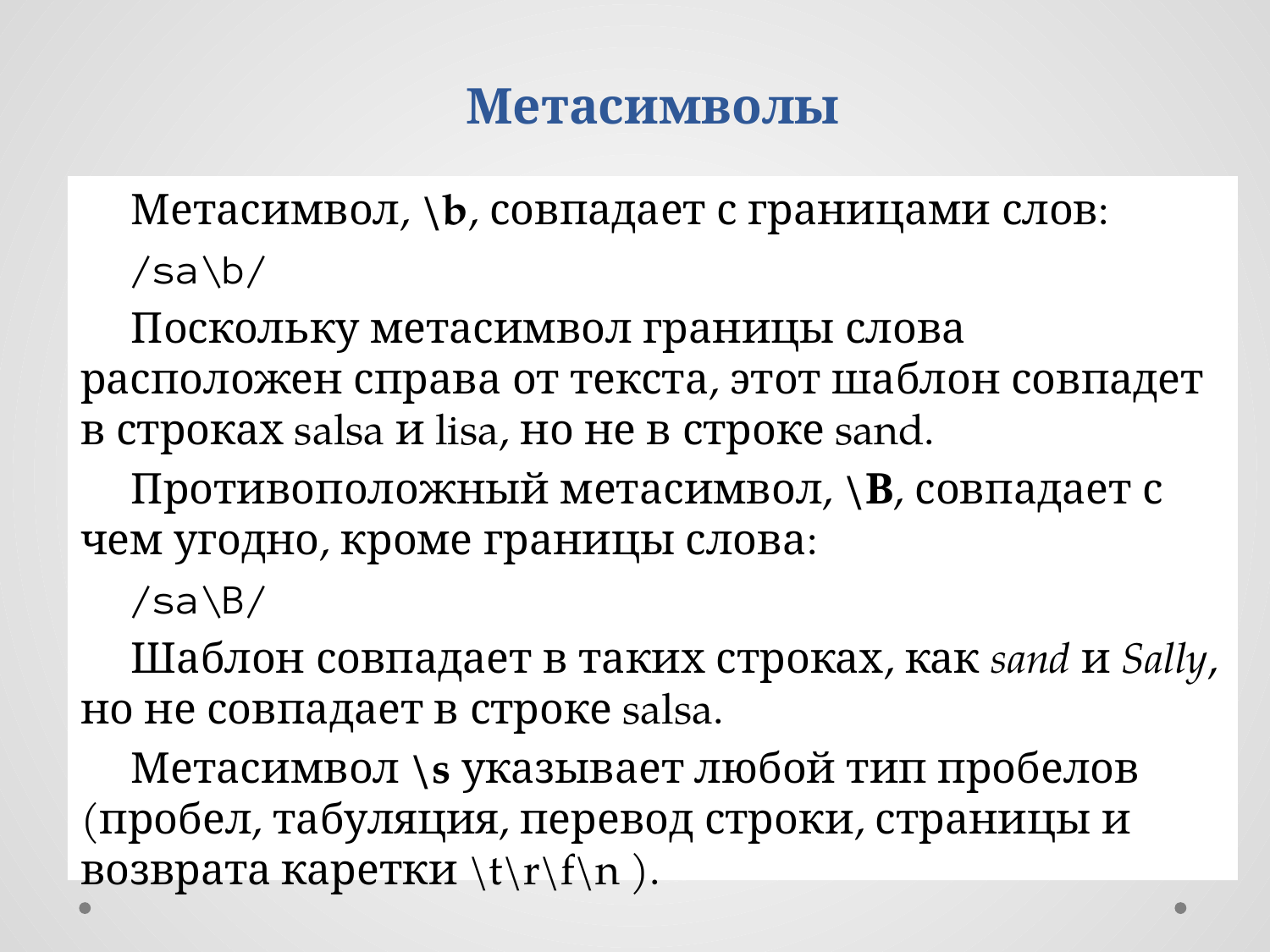

Метасимволы
Метасимвол, \b, совпадает с границами слов:
/sa\b/
Поскольку метасимвол границы слова расположен справа от текста, этот шаблон совпадет в строках salsa и lisa, но не в строке sand.
Противоположный метасимвол, \В, совпадает с чем угодно, кроме границы слова:
/sa\B/
Шаблон совпадает в таких строках, как sand и Sally, но не совпадает в строке salsa.
Метасимвол \s указывает любой тип пробелов (пробел, табуляция, перевод строки, страницы и возврата каретки \t\r\f\n ).